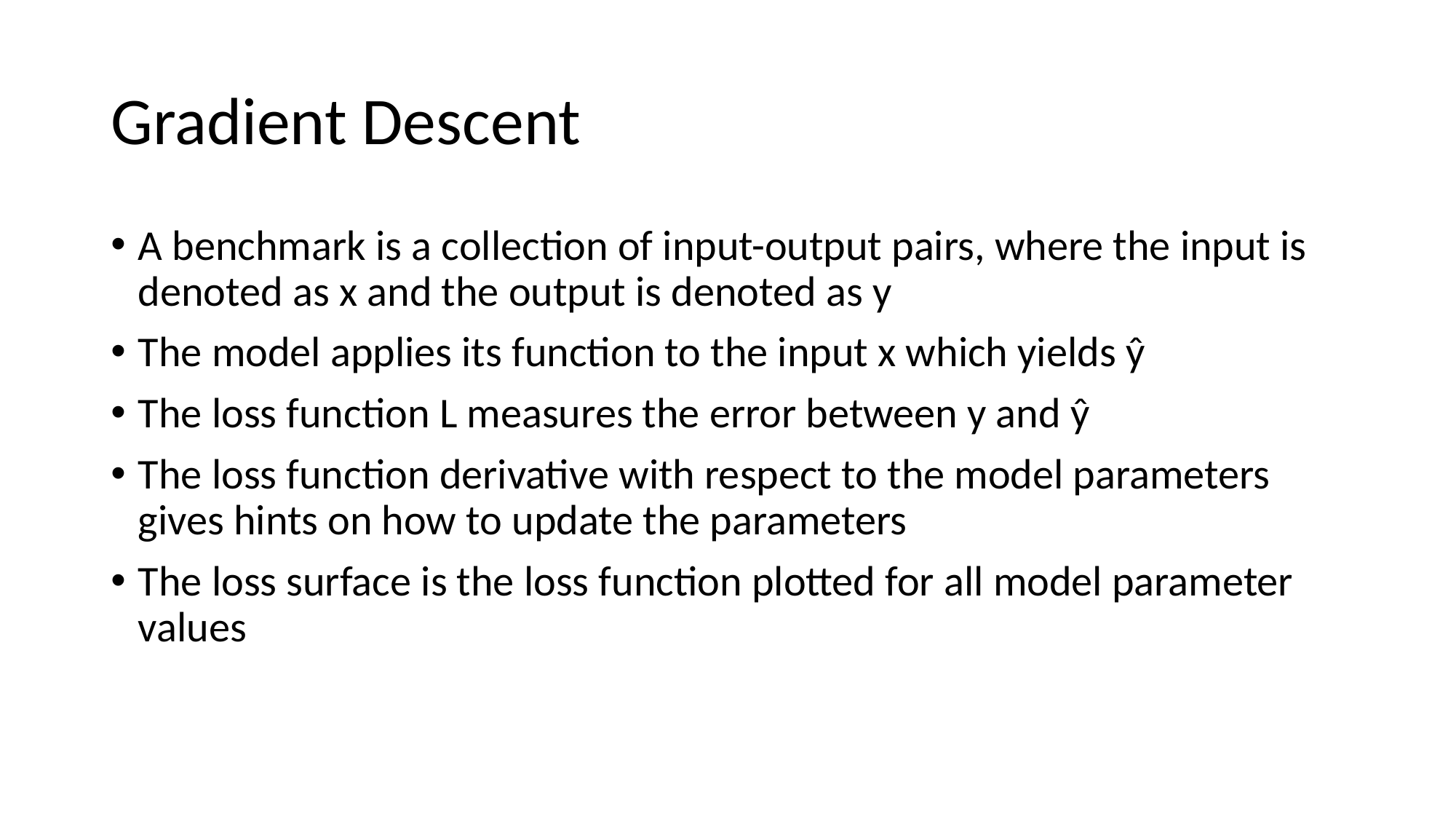

# Gradient Descent
A benchmark is a collection of input-output pairs, where the input is denoted as x and the output is denoted as y
The model applies its function to the input x which yields ŷ
The loss function L measures the error between y and ŷ
The loss function derivative with respect to the model parameters gives hints on how to update the parameters
The loss surface is the loss function plotted for all model parameter values